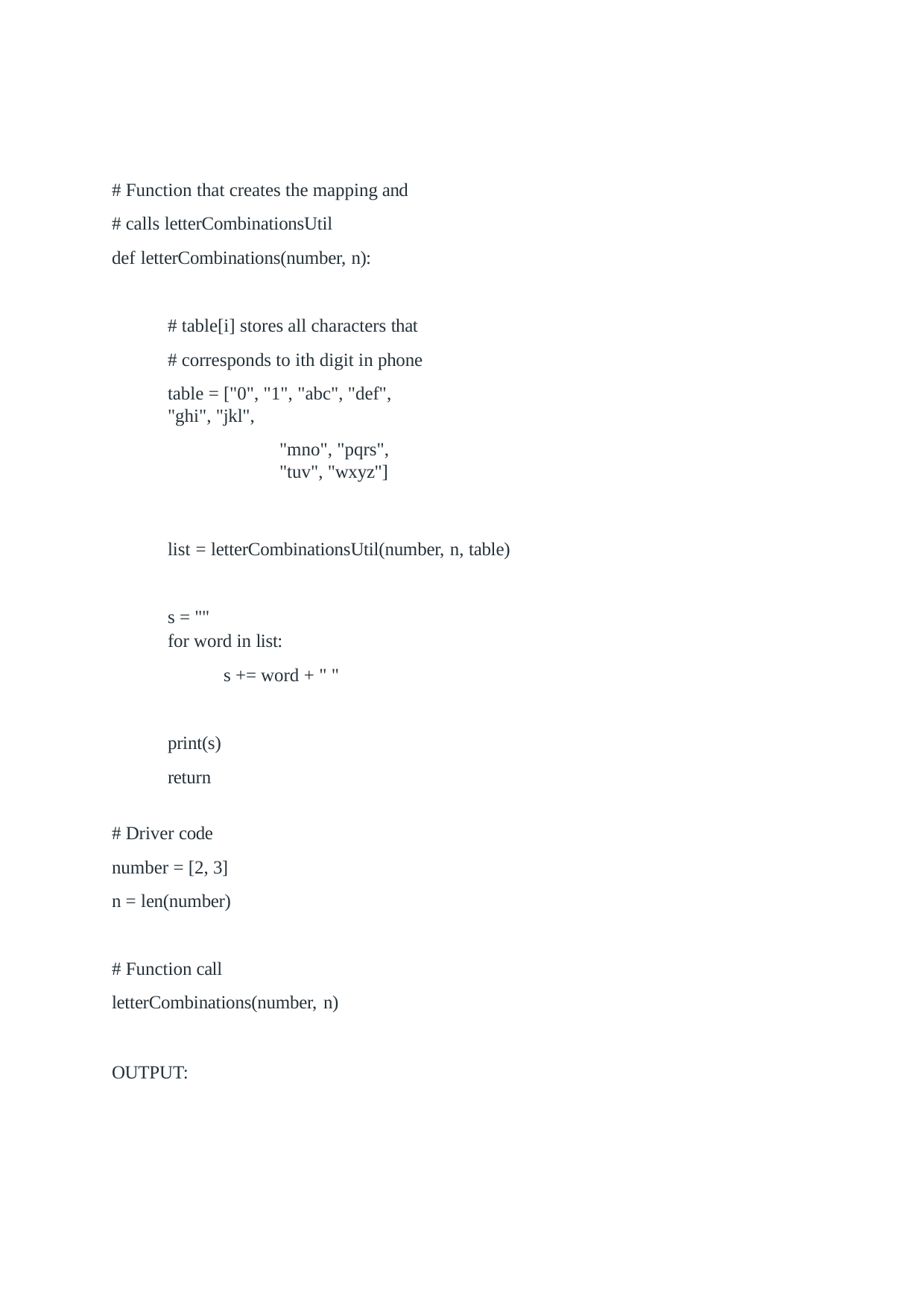

# Function that creates the mapping and # calls letterCombinationsUtil
def letterCombinations(number, n):

# table[i] stores all characters that # corresponds to ith digit in phone
table = ["0", "1", "abc", "def", "ghi", "jkl",
"mno", "pqrs", "tuv", "wxyz"]
list = letterCombinationsUtil(number, n, table) s = ""
for word in list:
s += word + " "

print(s) return
# Driver code number = [2, 3] n = len(number)

# Function call letterCombinations(number, n)

OUTPUT: